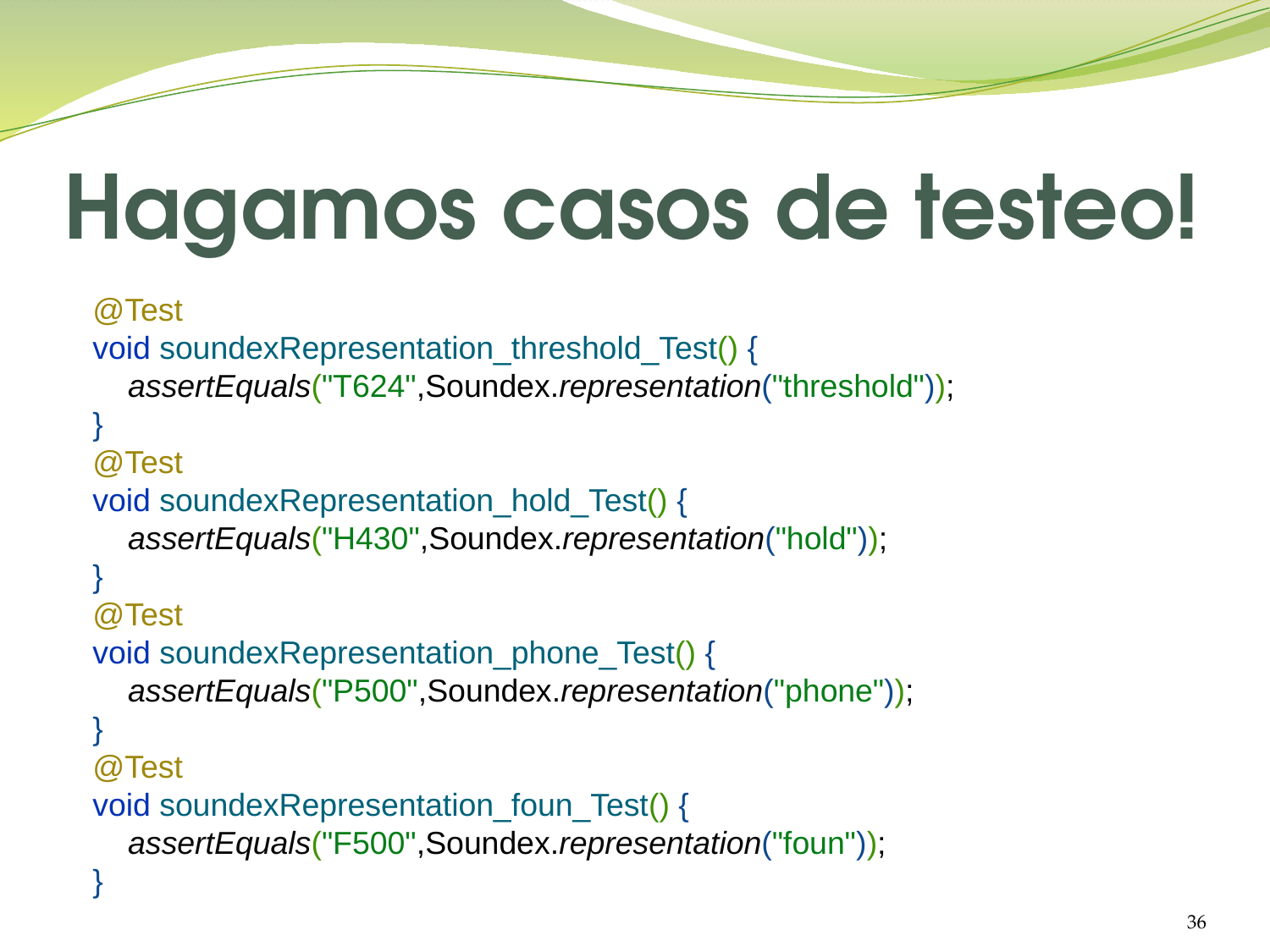

# Hagamos casos de testeo!
@Test
void soundexRepresentation_threshold_Test() {
    assertEquals("T624",Soundex.representation("threshold"));
}
@Test
void soundexRepresentation_hold_Test() {
    assertEquals("H430",Soundex.representation("hold"));
}
@Test
void soundexRepresentation_phone_Test() {
    assertEquals("P500",Soundex.representation("phone"));
}
@Test
void soundexRepresentation_foun_Test() {
    assertEquals("F500",Soundex.representation("foun"));
}
36